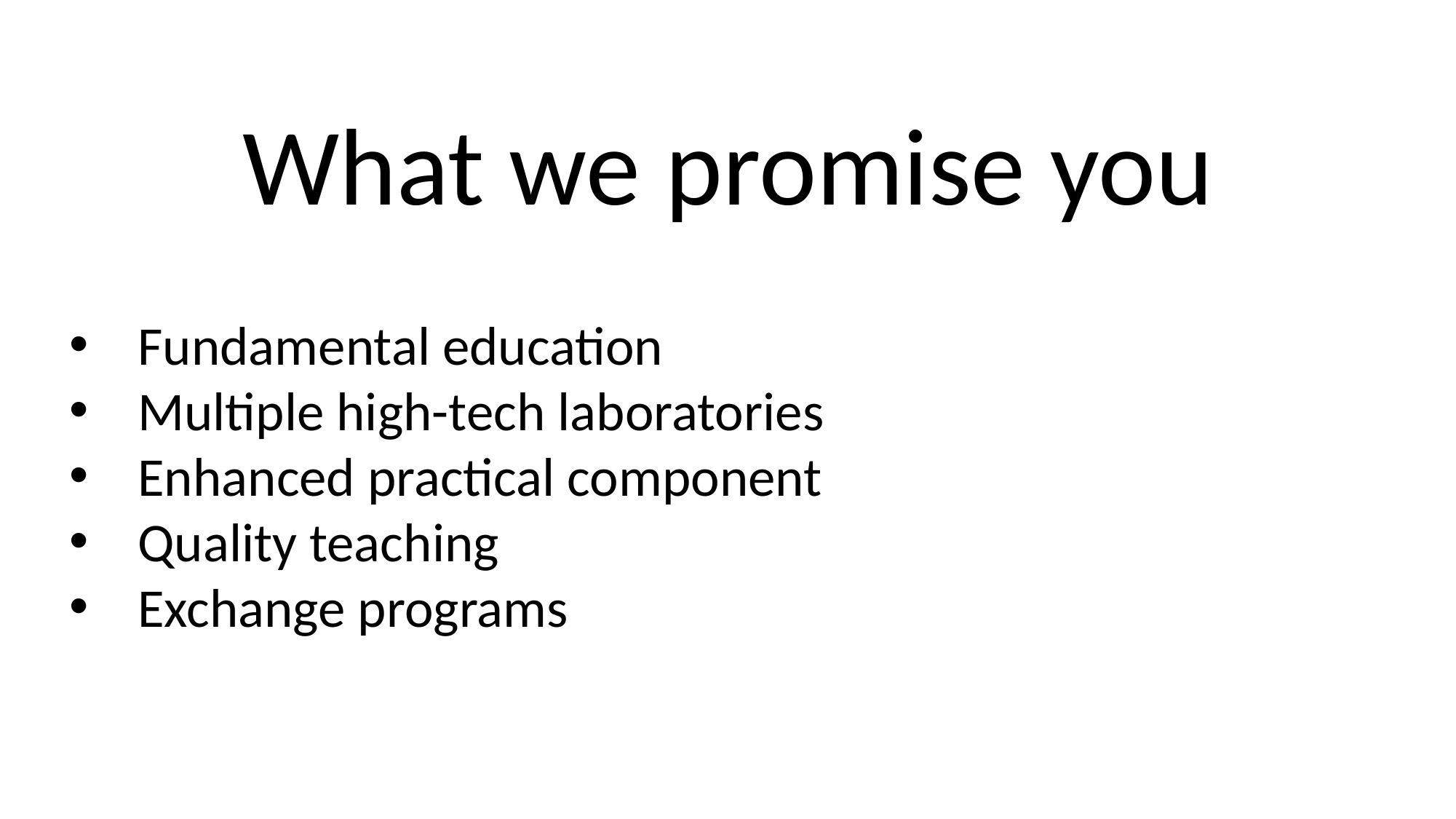

# What we promise you
Fundamental education
Multiple high-tech laboratories
Enhanced practical component
Quality teaching
Exchange programs